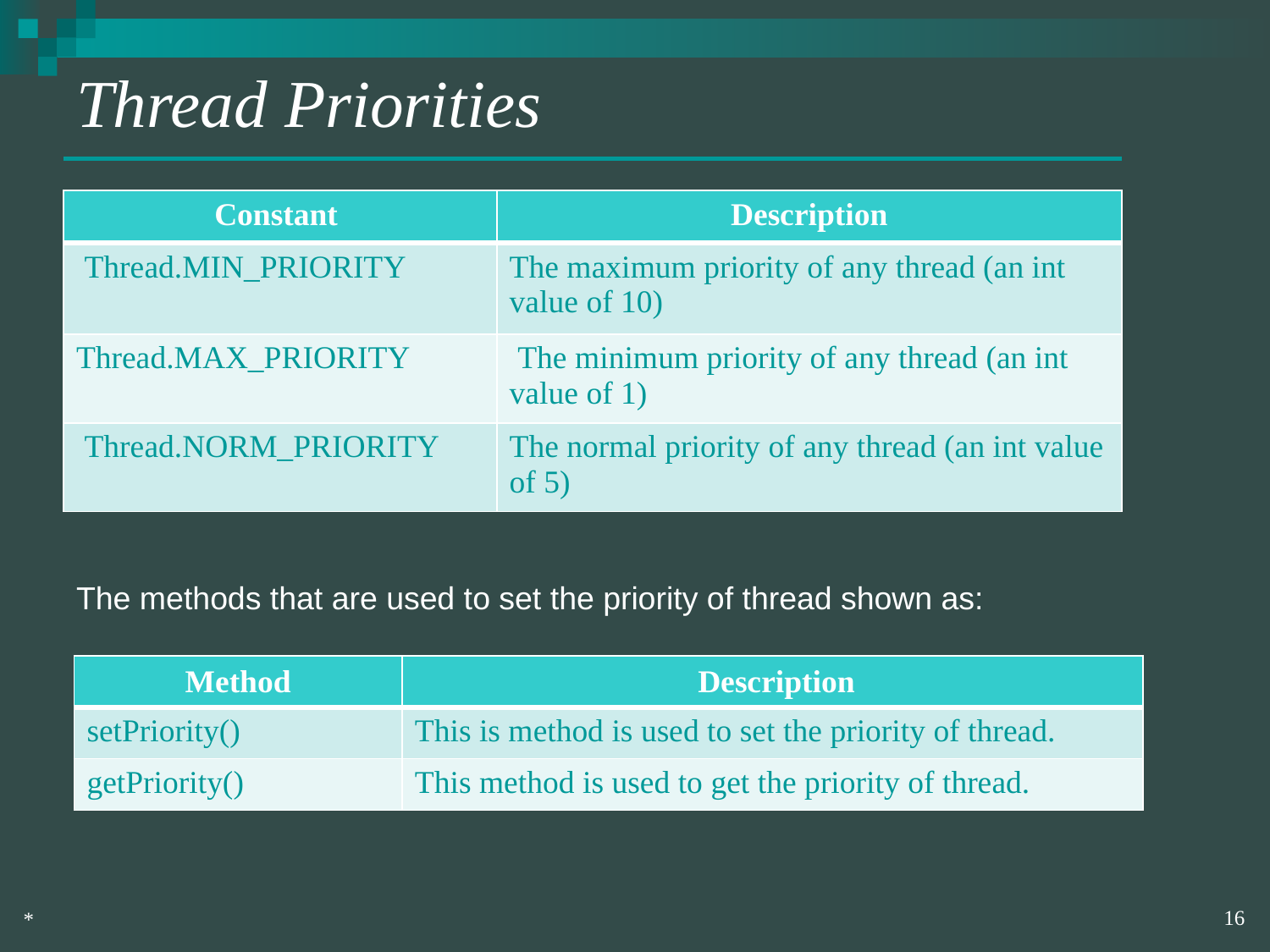

# Thread Priorities
| Constant | Description |
| --- | --- |
| Thread.MIN\_PRIORITY | The maximum priority of any thread (an int value of 10) |
| Thread.MAX\_PRIORITY | The minimum priority of any thread (an int value of 1) |
| Thread.NORM\_PRIORITY | The normal priority of any thread (an int value of 5) |
The methods that are used to set the priority of thread shown as:

| Method | Description |
| --- | --- |
| setPriority() | This is method is used to set the priority of thread. |
| getPriority() | This method is used to get the priority of thread. |
16